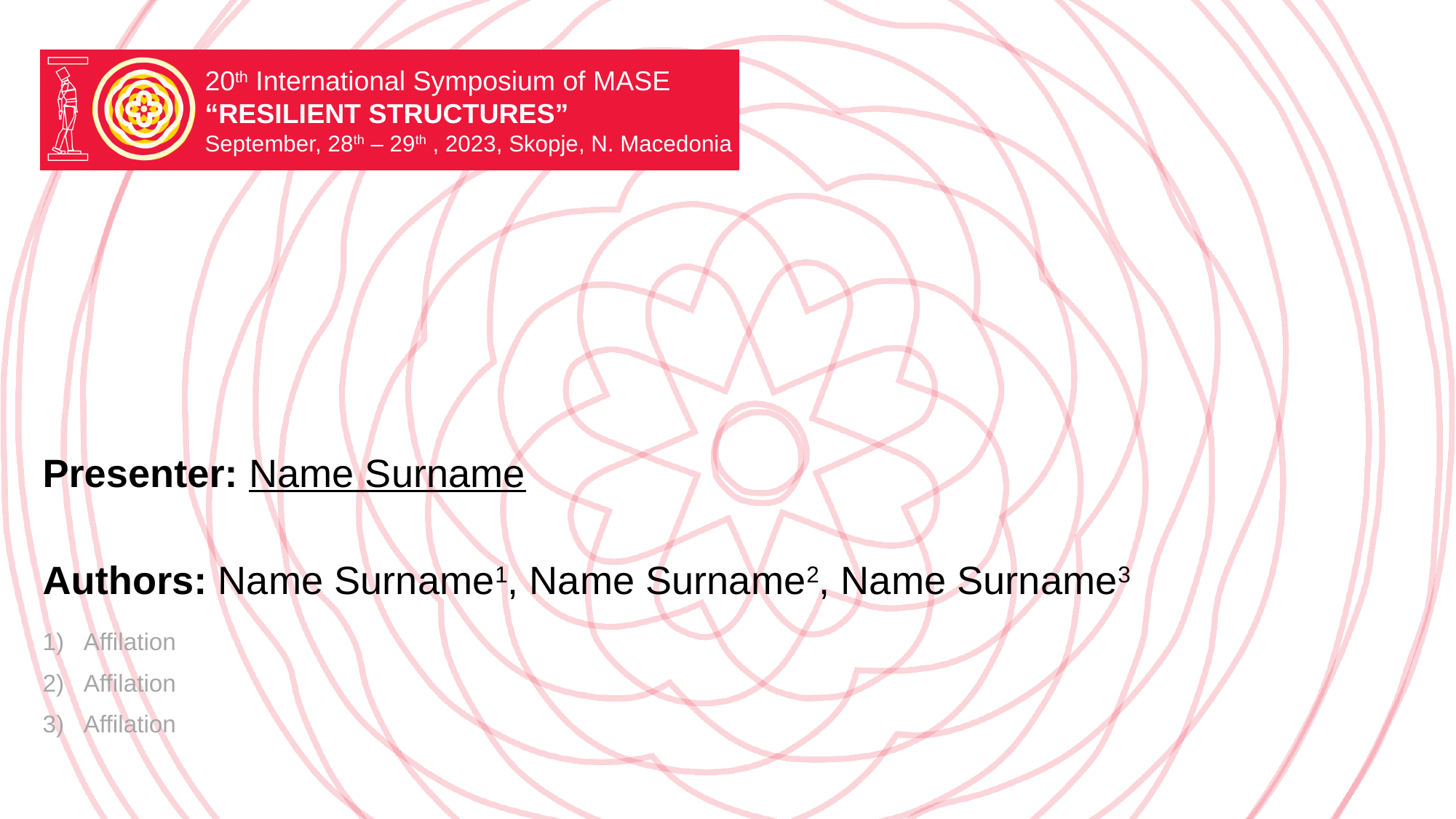

#
Presenter: Name Surname
Authors: Name Surname1, Name Surname2, Name Surname3
Affilation
Affilation
Affilation